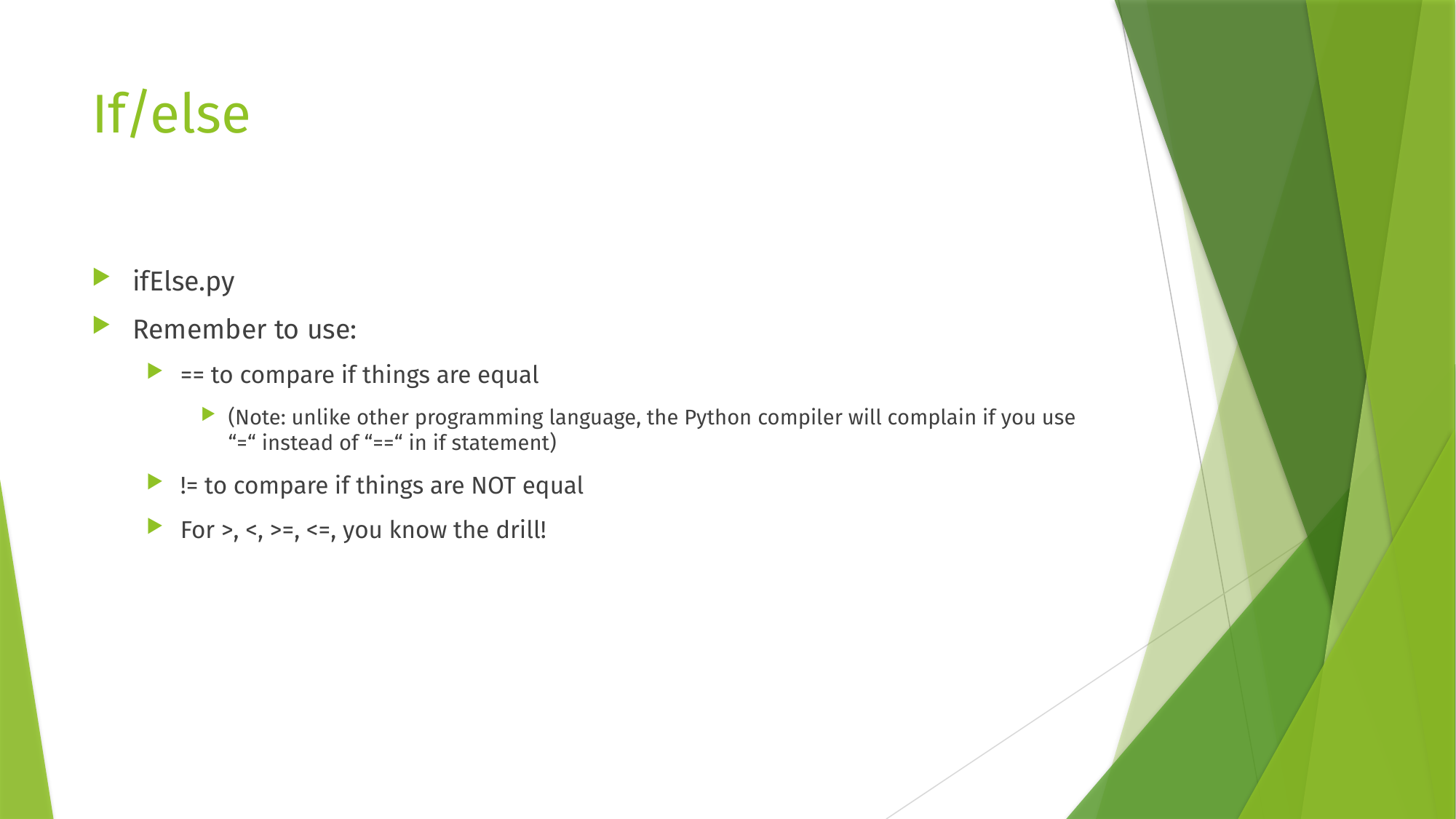

# If/else
ifElse.py
Remember to use:
== to compare if things are equal
(Note: unlike other programming language, the Python compiler will complain if you use “=“ instead of “==“ in if statement)
!= to compare if things are NOT equal
For >, <, >=, <=, you know the drill!